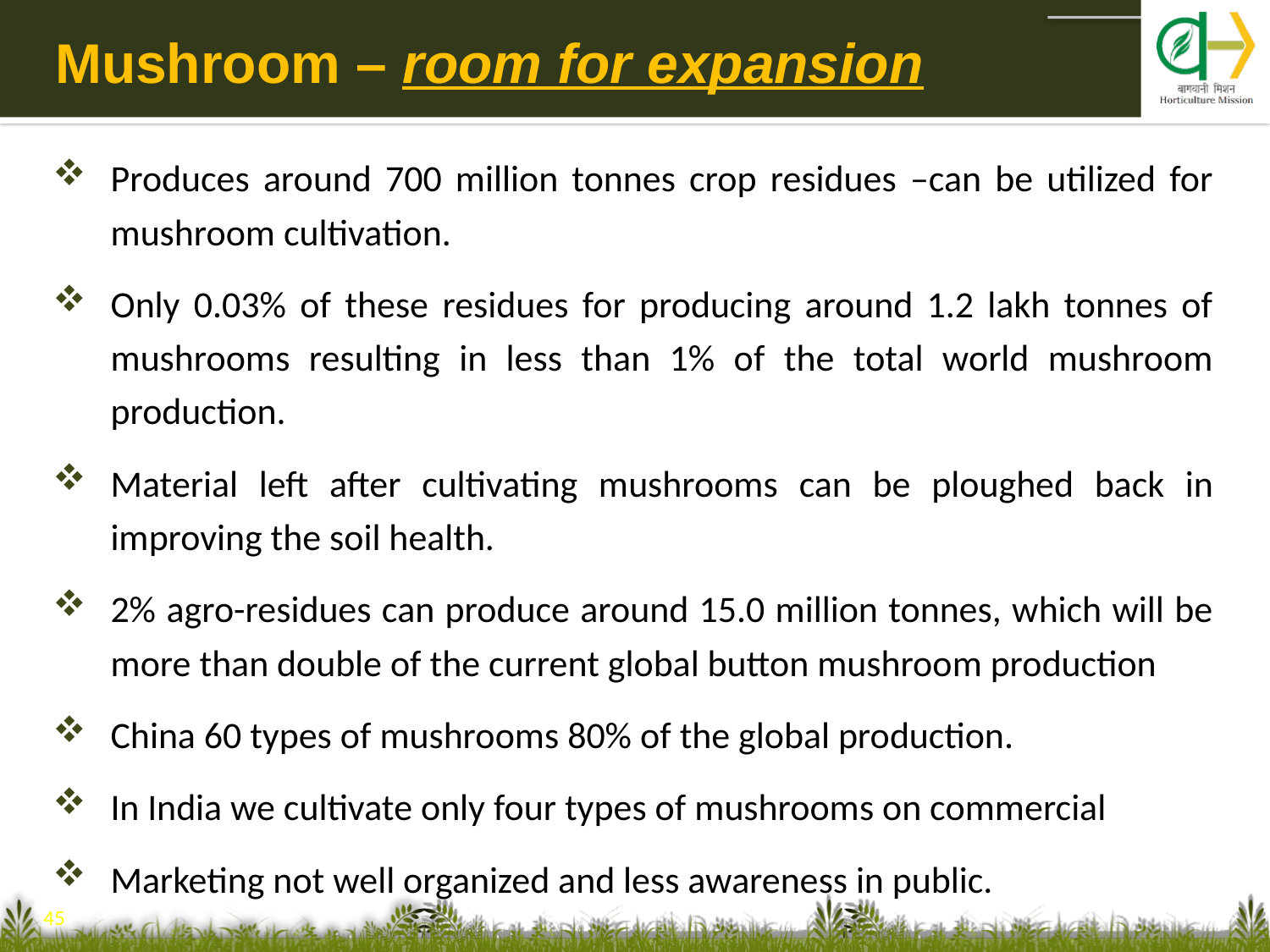

# Mushroom – room for expansion
Produces around 700 million tonnes crop residues –can be utilized for mushroom cultivation.
Only 0.03% of these residues for producing around 1.2 lakh tonnes of mushrooms resulting in less than 1% of the total world mushroom production.
Material left after cultivating mushrooms can be ploughed back in improving the soil health.
2% agro-residues can produce around 15.0 million tonnes, which will be more than double of the current global button mushroom production
China 60 types of mushrooms 80% of the global production.
In India we cultivate only four types of mushrooms on commercial
Marketing not well organized and less awareness in public.
45